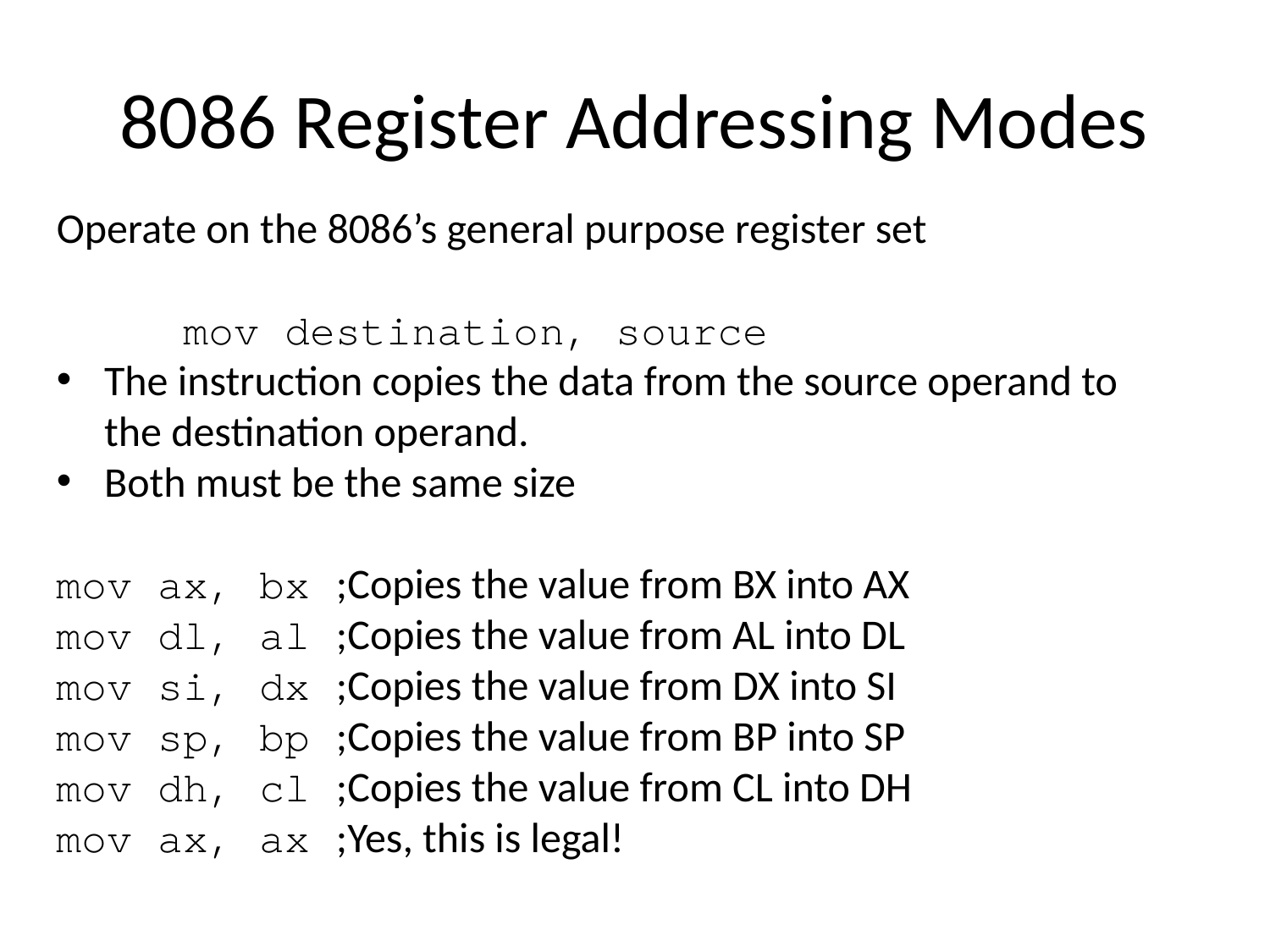

# 8086 Register Addressing Modes
Operate on the 8086’s general purpose register set

	mov destination, source
The instruction copies the data from the source operand to the destination operand.
Both must be the same size

mov ax, bx ;Copies the value from BX into AX
mov dl, al ;Copies the value from AL into DL
mov si, dx ;Copies the value from DX into SI
mov sp, bp ;Copies the value from BP into SP
mov dh, cl ;Copies the value from CL into DH
mov ax, ax ;Yes, this is legal!